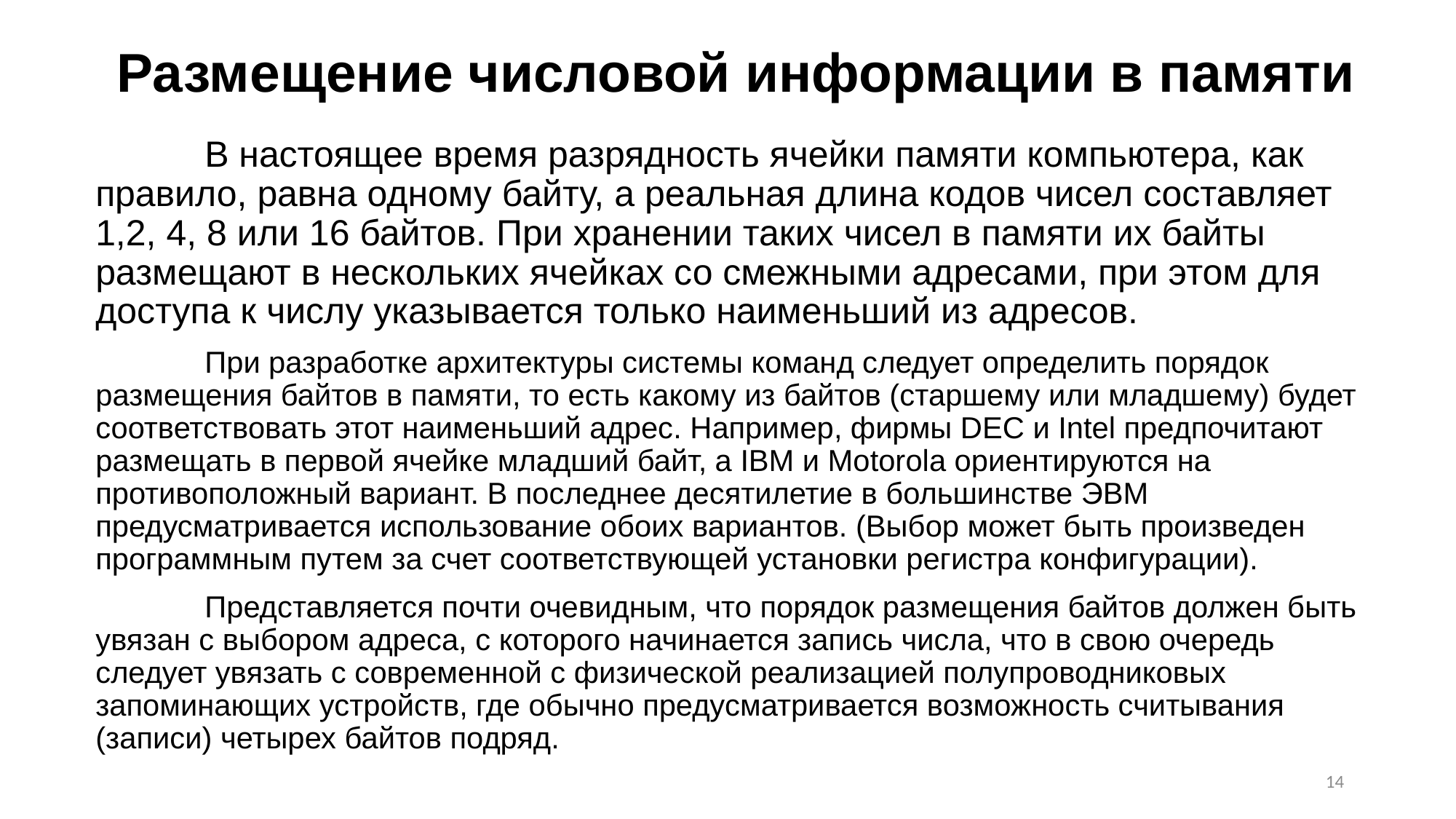

# Размещение числовой информации в памяти
	В настоящее время разрядность ячейки памяти компьютера, как правило, равна одному байту, а реальная длина кодов чисел составляет 1,2, 4, 8 или 16 байтов. При хранении таких чисел в памяти их байты размещают в нескольких ячейках со смежными адресами, при этом для доступа к числу указывается только наименьший из адресов.
	При разработке архитектуры системы команд следует определить порядок размещения байтов в памяти, то есть какому из байтов (старшему или младшему) будет соответствовать этот наименьший адрес. Например, фирмы DEC и Intel предпочитают размещать в первой ячейке младший байт, а IBM и Motorola ориентируются на противоположный вариант. В последнее десятилетие в большинстве ЭВМ предусматривается использование обоих вариантов. (Выбор может быть произведен программным путем за счет соответствующей установки регистра конфигурации).
	Представляется почти очевидным, что порядок размещения байтов должен быть увязан с выбором адреса, с которого начинается запись числа, что в свою очередь следует увязать с современной с физической реализацией полупроводниковых запоминающих устройств, где обычно предусматривается возможность считывания (записи) четырех байтов подряд.

14